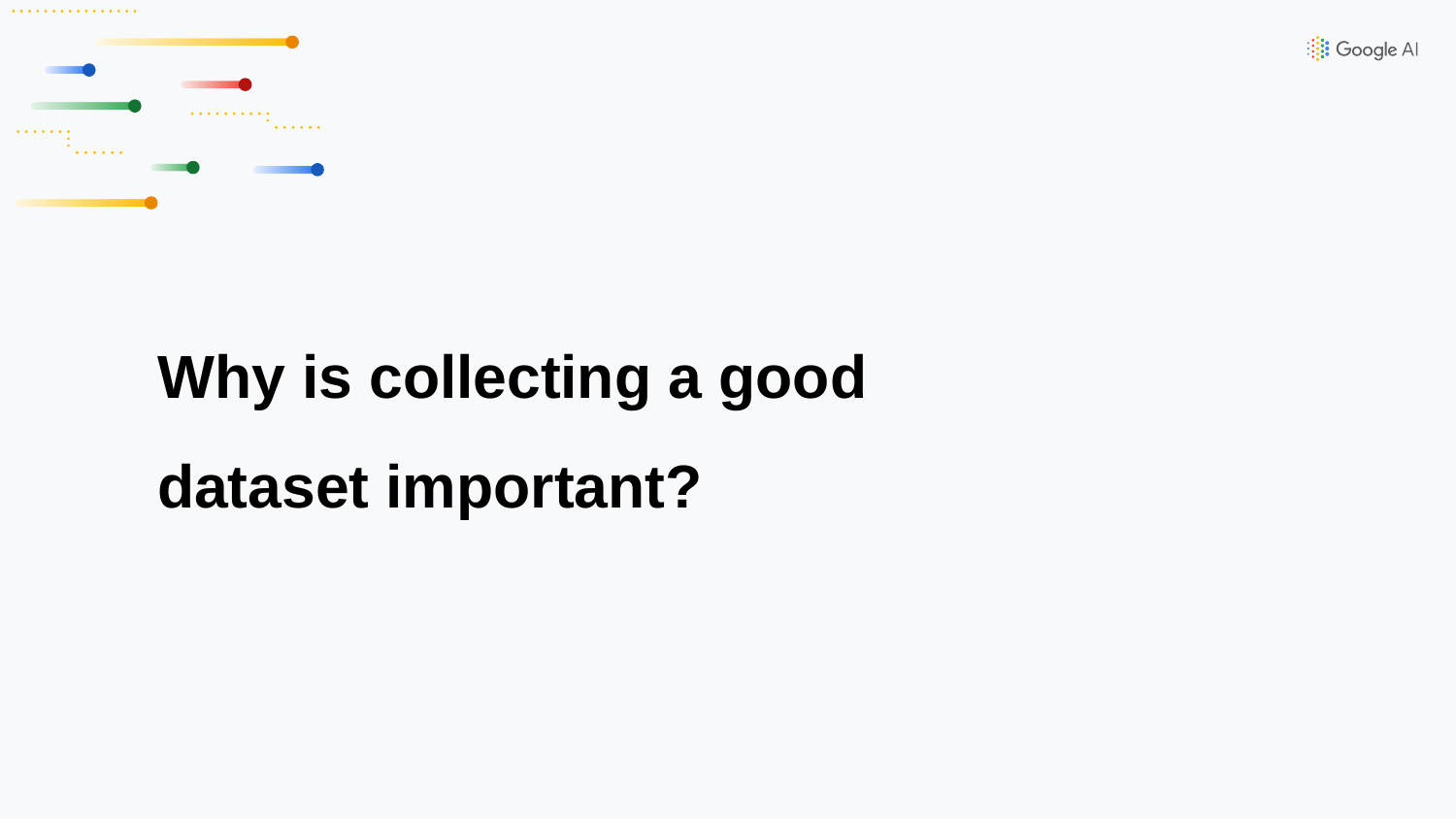

Why is collecting a good dataset important?